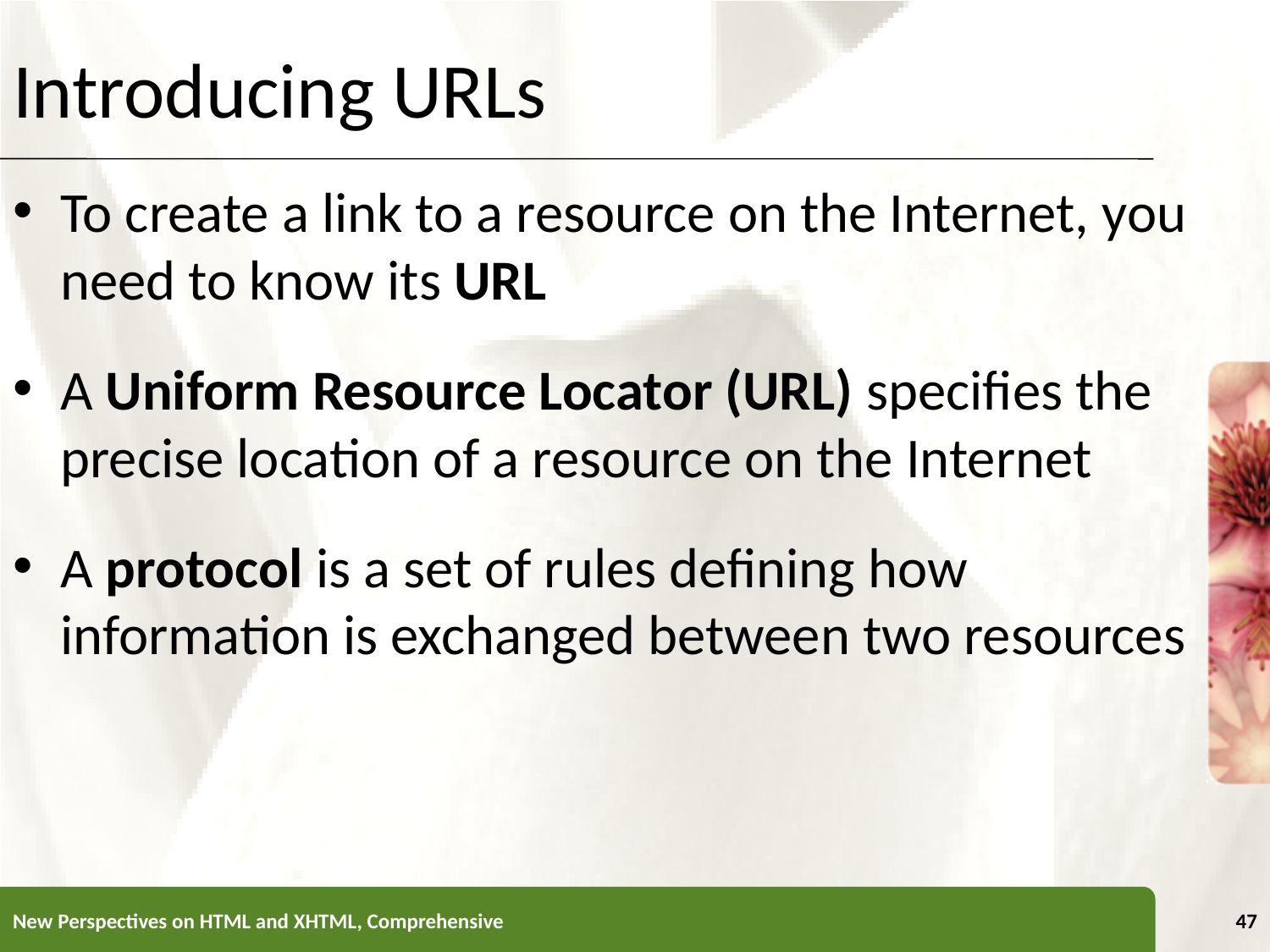

Introducing URLs
To create a link to a resource on the Internet, you need to know its URL
A Uniform Resource Locator (URL) specifies the precise location of a resource on the Internet
A protocol is a set of rules defining how information is exchanged between two resources
New Perspectives on HTML and XHTML, Comprehensive
47